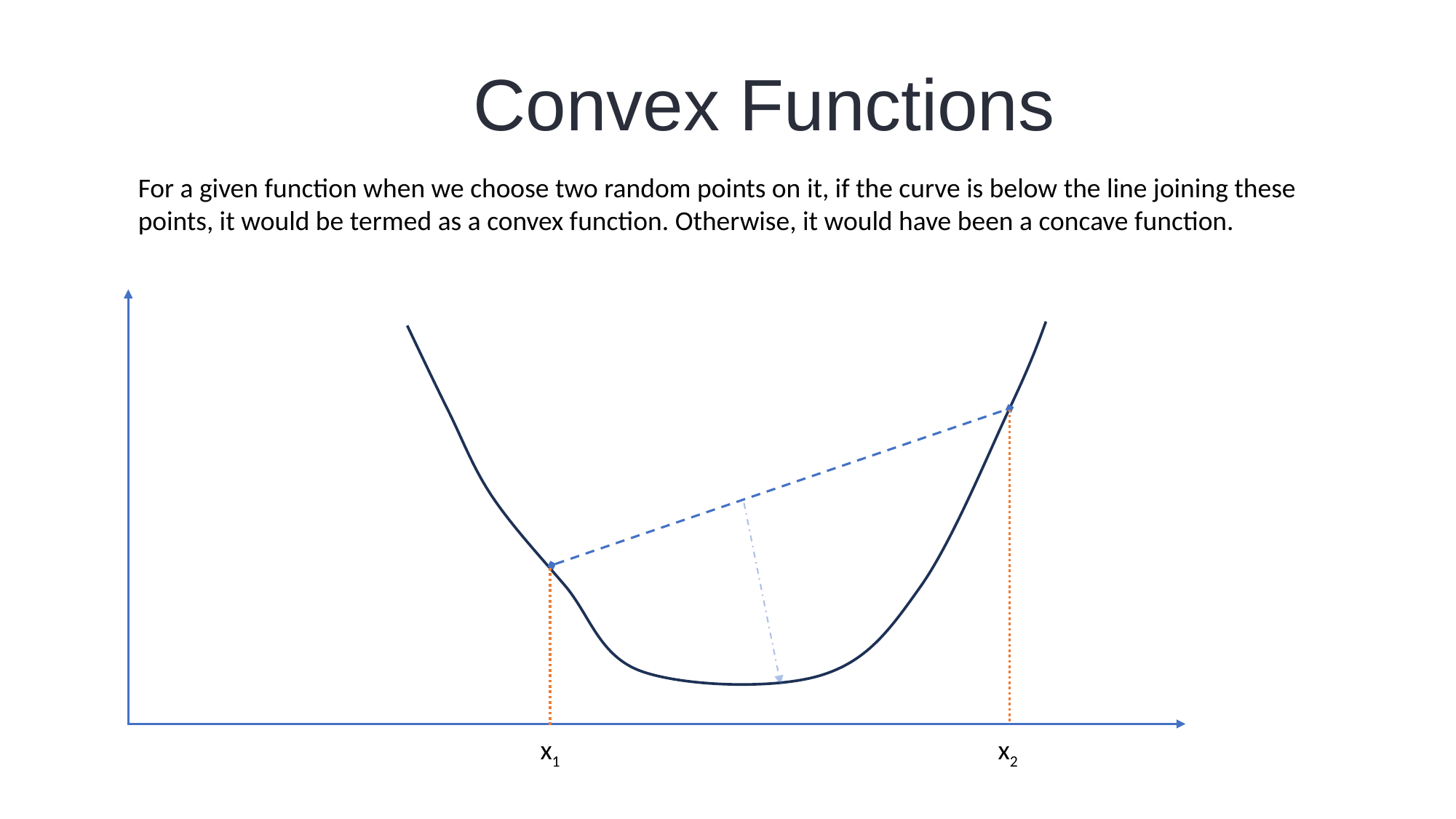

Convex Functions
For a given function when we choose two random points on it, if the curve is below the line joining these points, it would be termed as a convex function. Otherwise, it would have been a concave function.

x1
x2